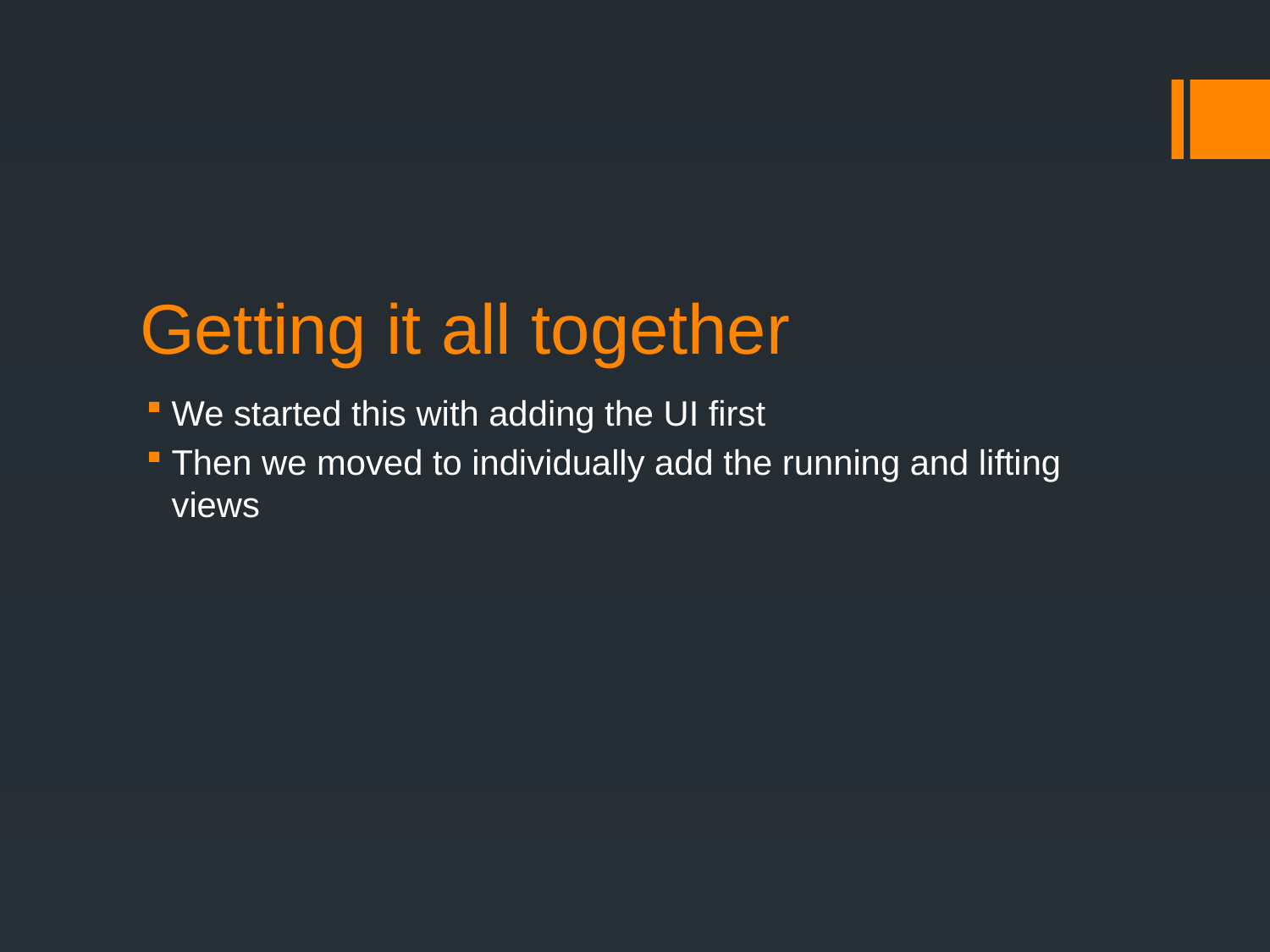

# Getting it all together
We started this with adding the UI first
Then we moved to individually add the running and lifting views